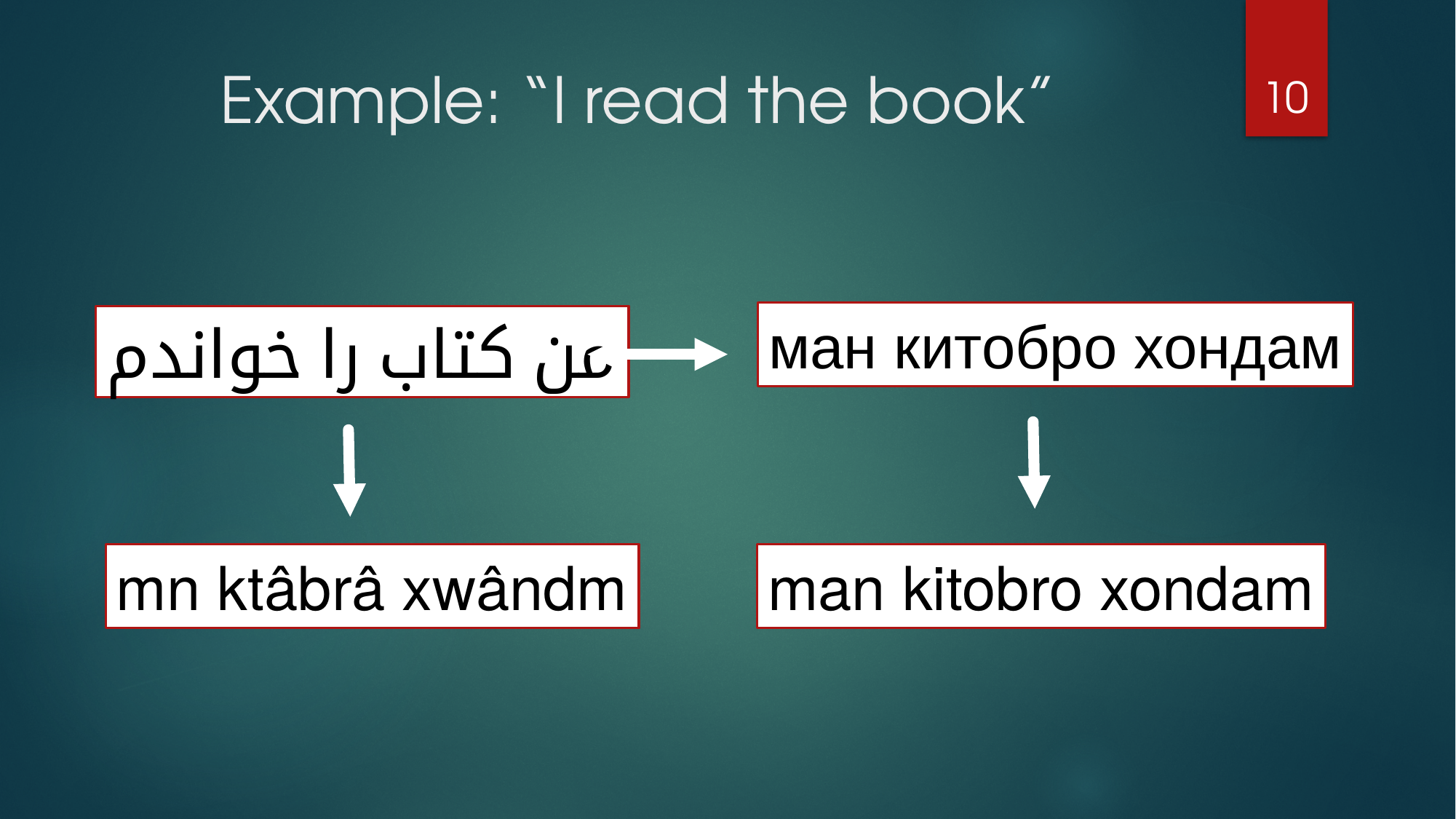

10
# Example: “I read the book”
ман китобро хондам
من کتاب را خواندم

mn ktâbrâ xwândm
man kitobro xondam